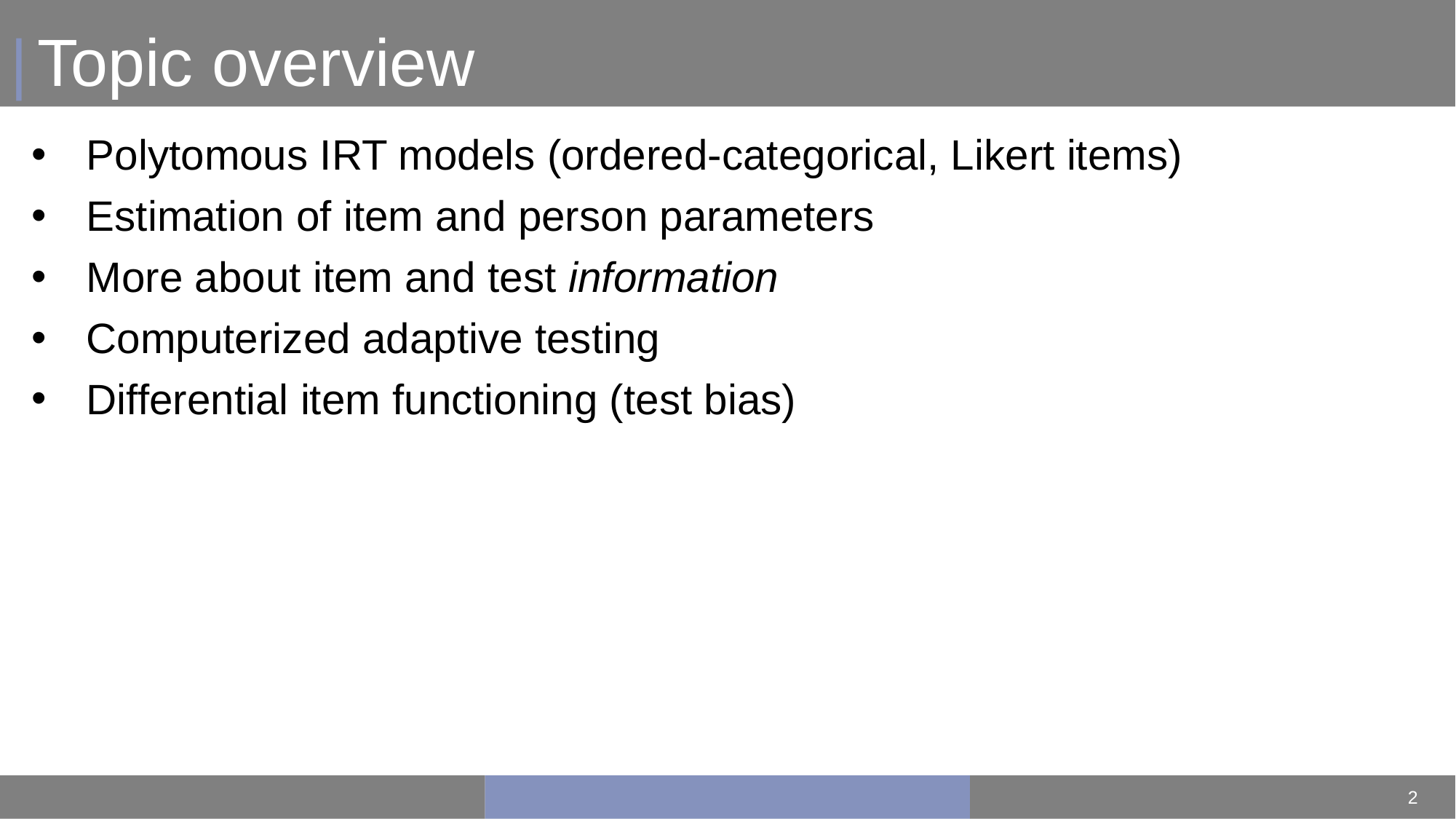

# Topic overview
Polytomous IRT models (ordered-categorical, Likert items)
Estimation of item and person parameters
More about item and test information
Computerized adaptive testing
Differential item functioning (test bias)

2